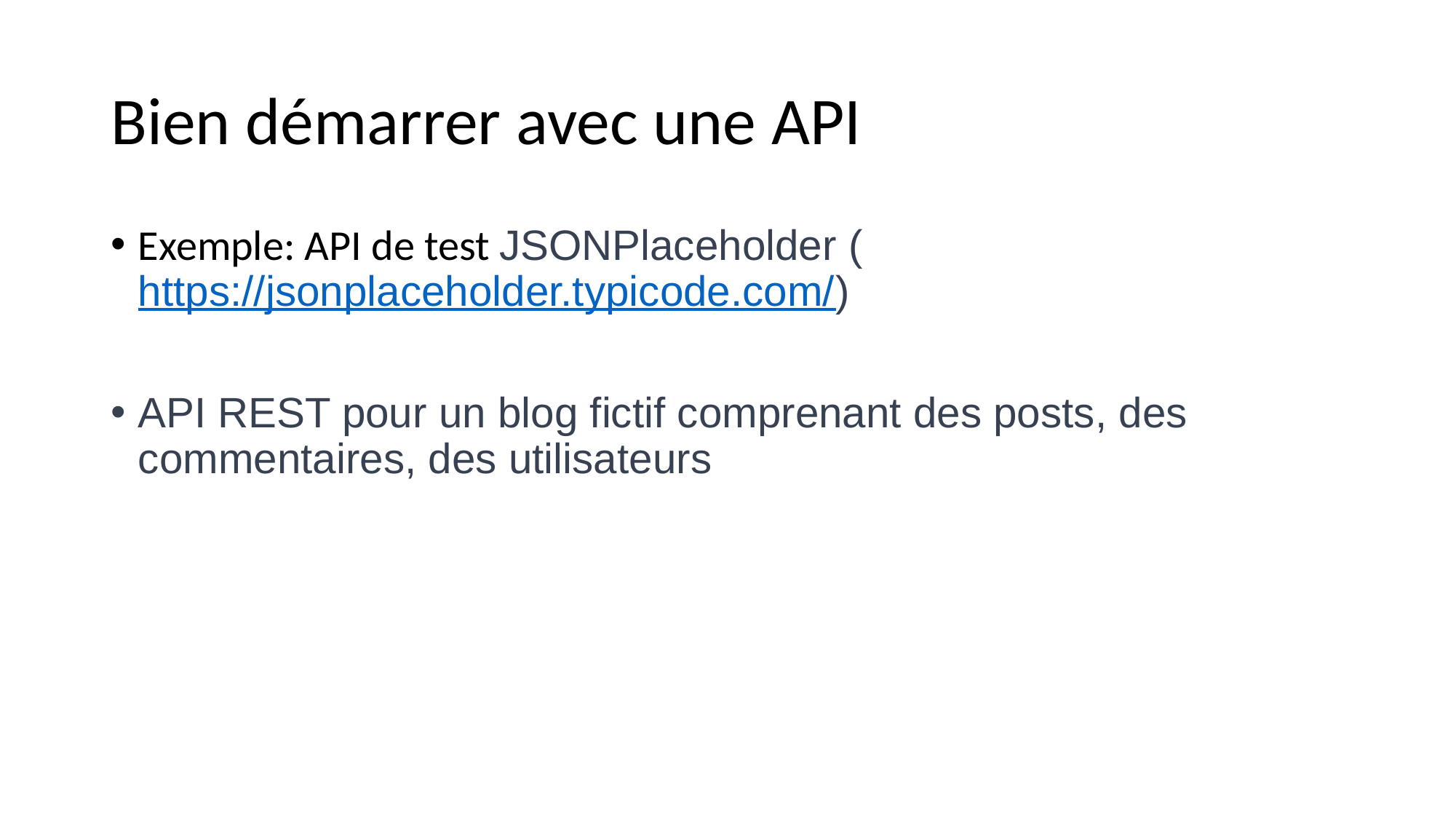

# Bien démarrer avec une API
Exemple: API de test JSONPlaceholder (https://jsonplaceholder.typicode.com/)

API REST pour un blog fictif comprenant des posts, des commentaires, des utilisateurs